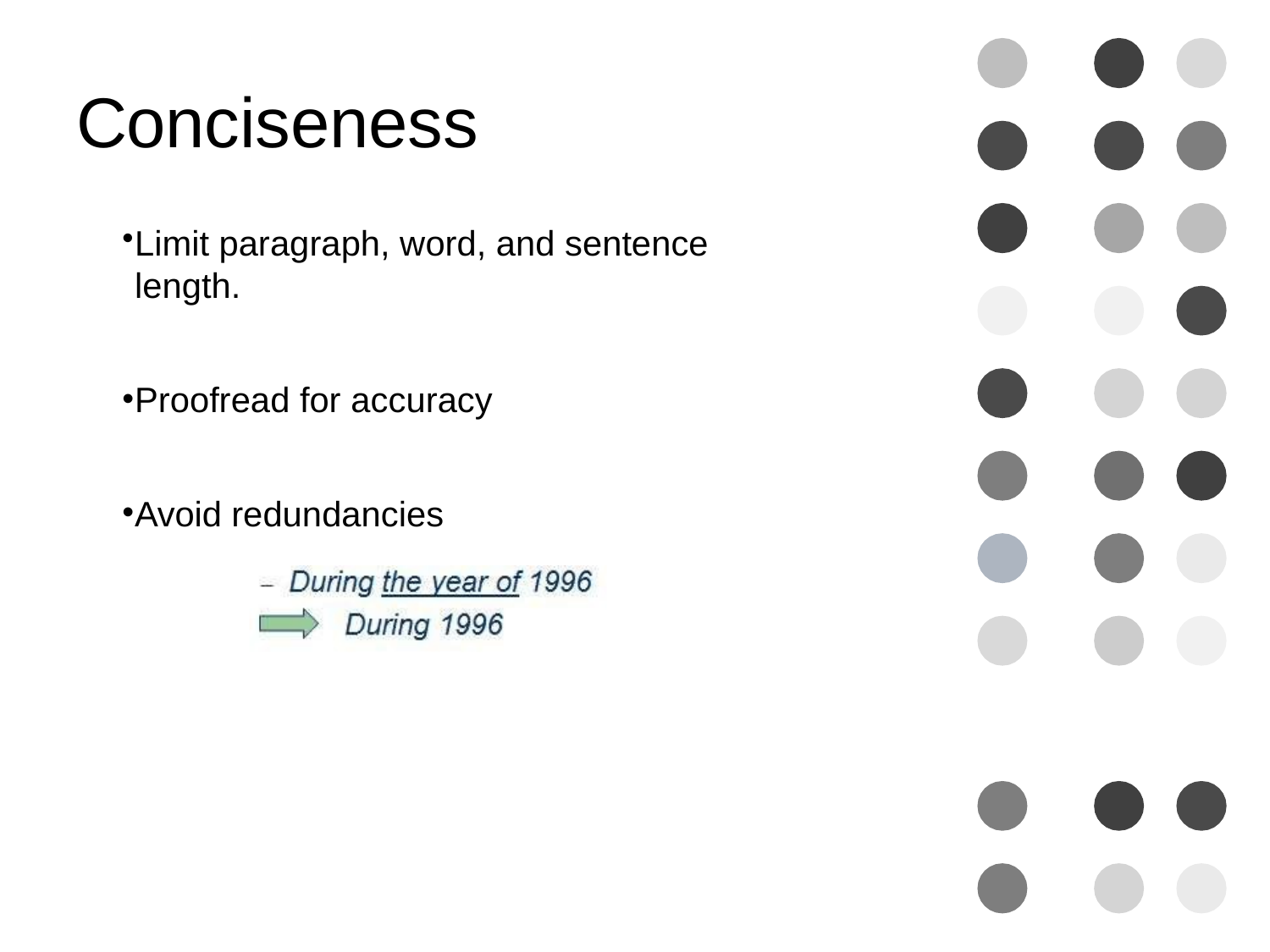

# Conciseness
Limit paragraph, word, and sentence length.

Proofread for accuracy

Avoid redundancies